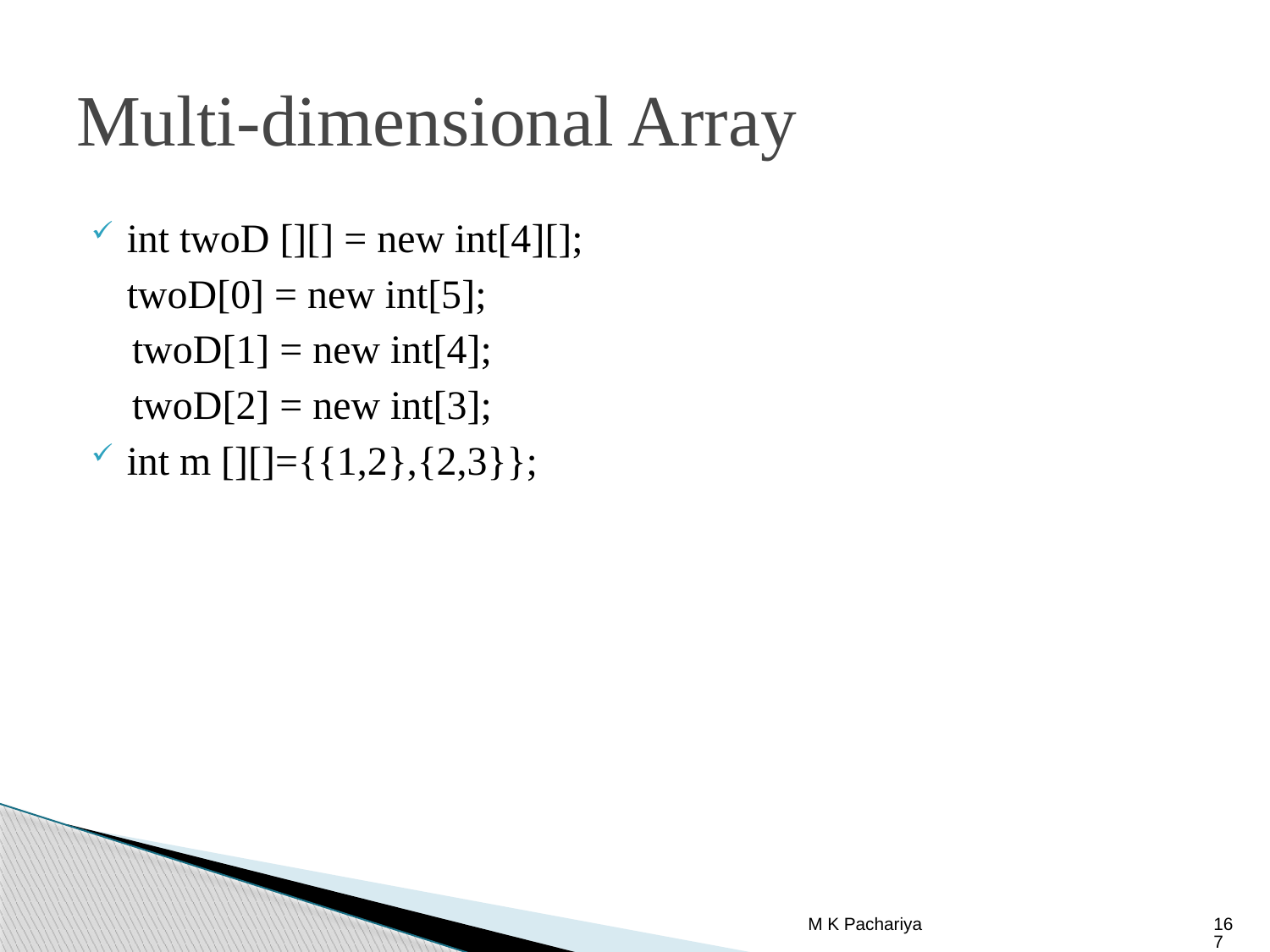

# Multi-dimensional Array
int twoD [][] = new int[4][];
	twoD[0] = new int[5];
    twoD[1] = new int[4];
    twoD[2] = new int[3];
int m [][]={{1,2},{2,3}};
M K Pachariya
167